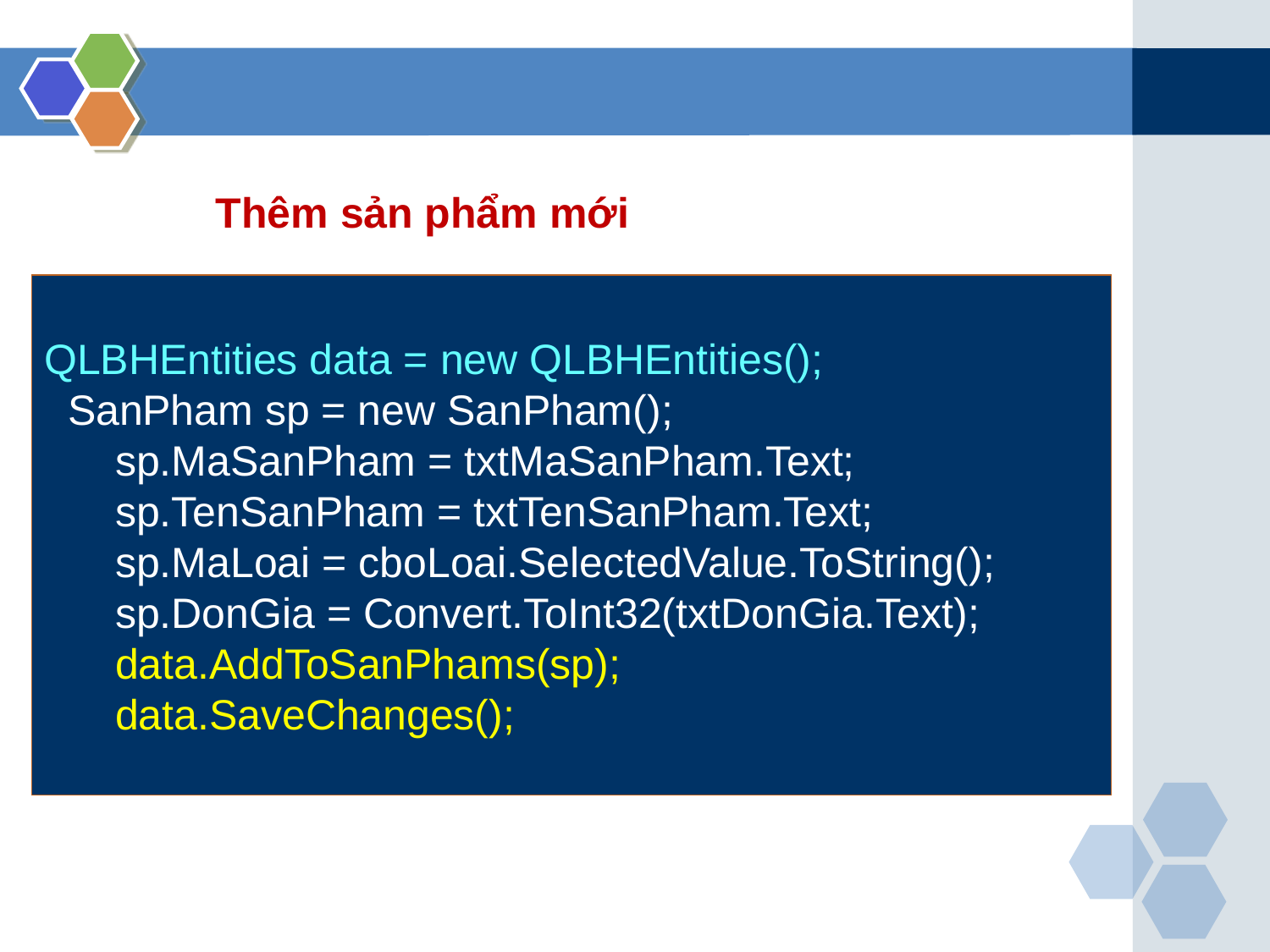

Thêm sản phẩm mới

QLBHEntities data = new QLBHEntities();
  SanPham sp = new SanPham();
      sp.MaSanPham = txtMaSanPham.Text;
      sp.TenSanPham = txtTenSanPham.Text;
      sp.MaLoai = cboLoai.SelectedValue.ToString();
      sp.DonGia = Convert.ToInt32(txtDonGia.Text);
      data.AddToSanPhams(sp);
      data.SaveChanges();